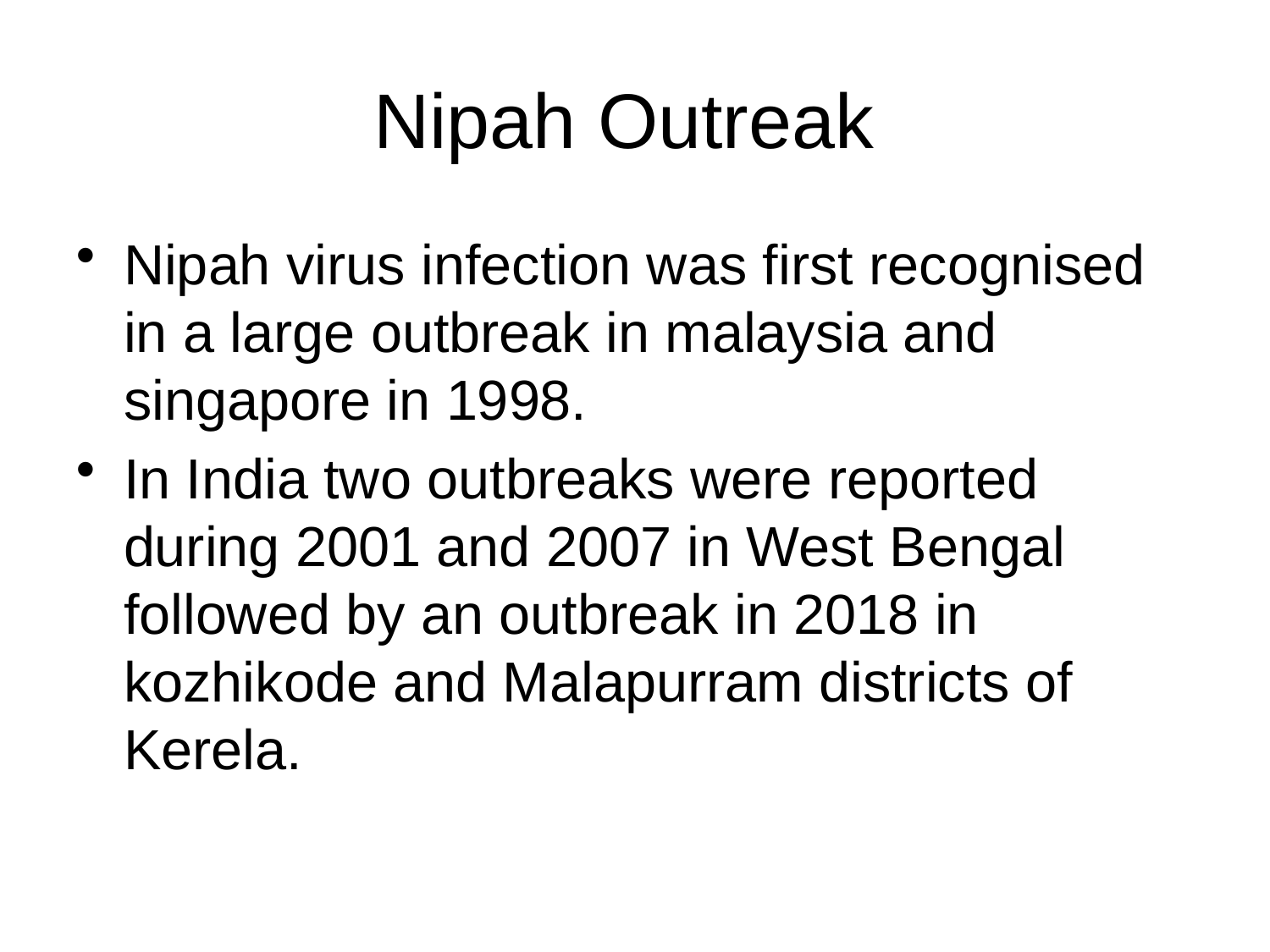

# Nipah Outreak
Nipah virus infection was first recognised in a large outbreak in malaysia and singapore in 1998.
In India two outbreaks were reported during 2001 and 2007 in West Bengal followed by an outbreak in 2018 in kozhikode and Malapurram districts of Kerela.